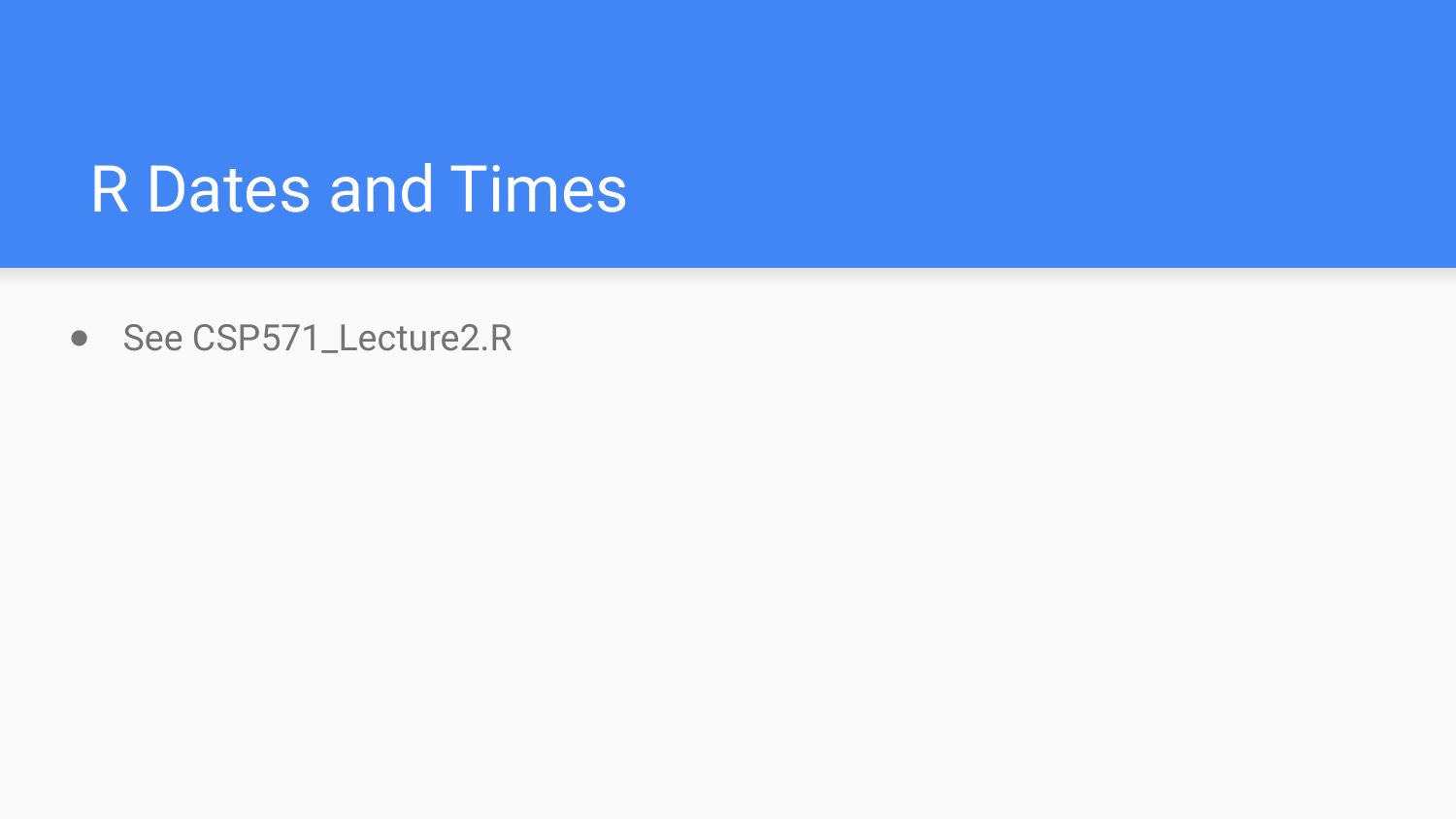

# R Dates and Times
See CSP571_Lecture2.R